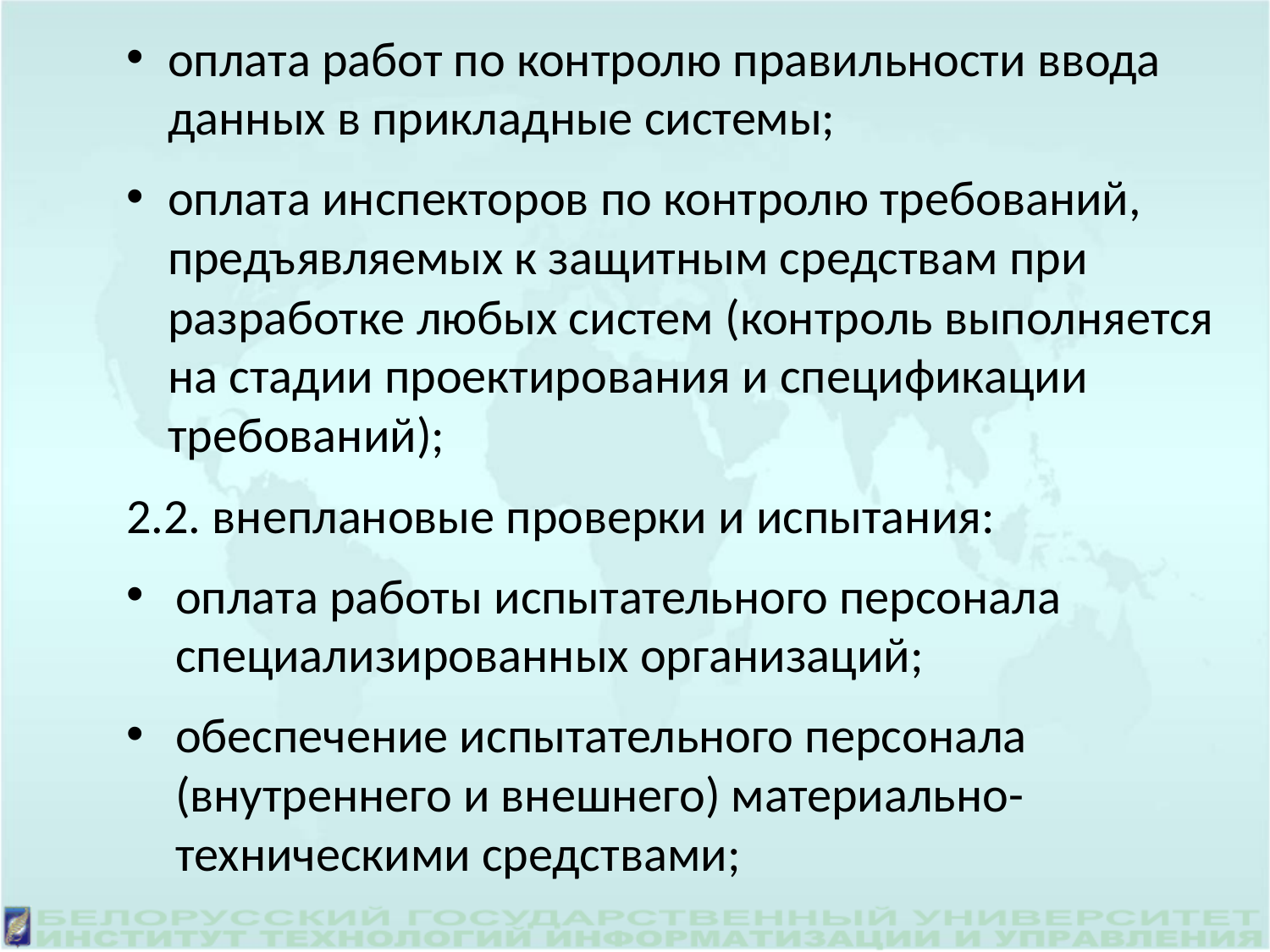

оплата работ по контролю правильности ввода данных в прикладные системы;
оплата инспекторов по контролю требований, предъявляемых к защитным средствам при разработке любых систем (контроль выполняется на стадии проектирования и спецификации требований);
2.2. внеплановые проверки и испытания:
оплата работы испытательного персонала специализированных организаций;
обеспечение испытательного персонала (внутреннего и внешнего) материально-техническими средствами;